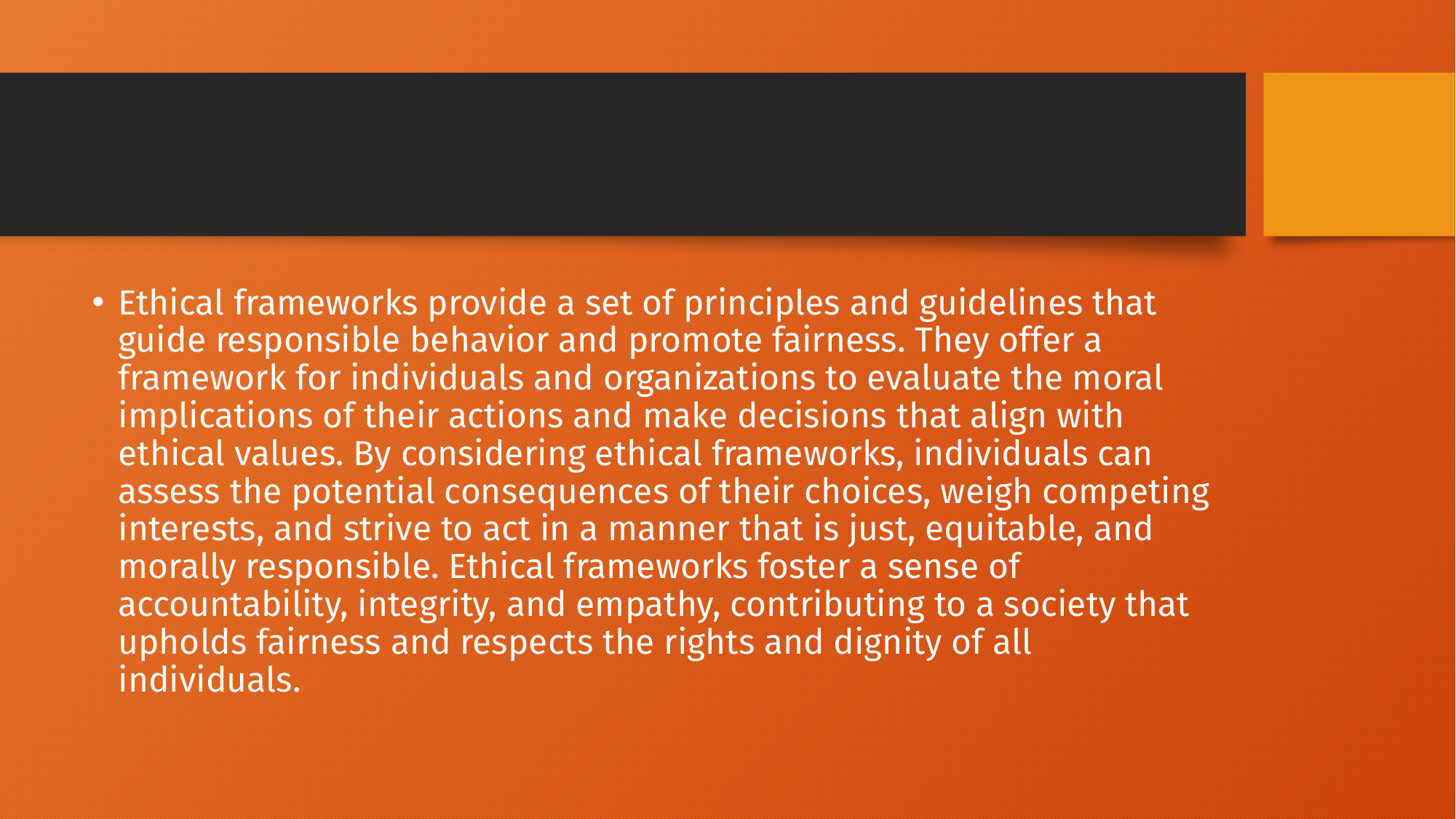

#
Ethical frameworks provide a set of principles and guidelines that guide responsible behavior and promote fairness. They offer a framework for individuals and organizations to evaluate the moral implications of their actions and make decisions that align with ethical values. By considering ethical frameworks, individuals can assess the potential consequences of their choices, weigh competing interests, and strive to act in a manner that is just, equitable, and morally responsible. Ethical frameworks foster a sense of accountability, integrity, and empathy, contributing to a society that upholds fairness and respects the rights and dignity of all individuals.